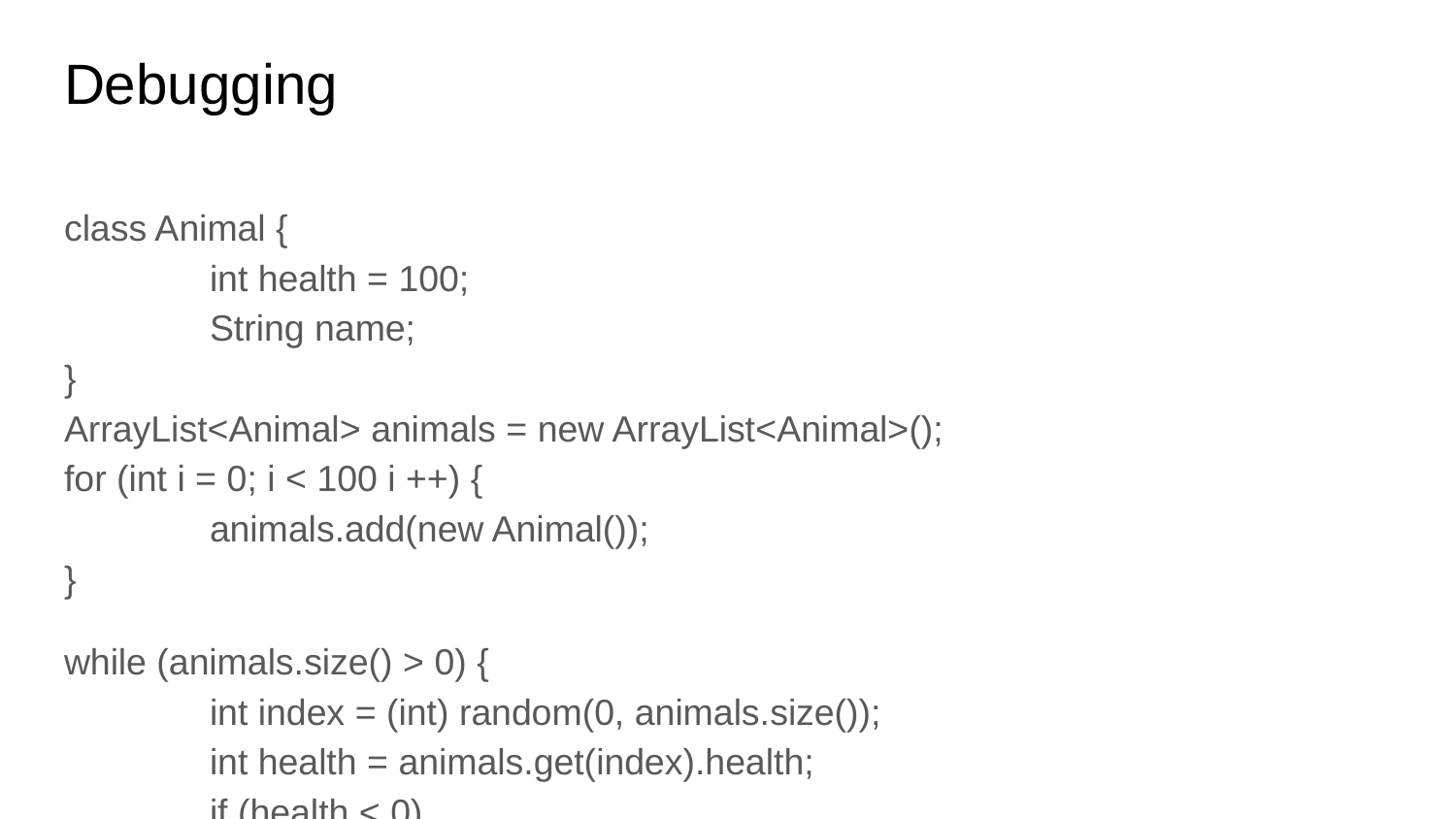

# Debugging
class Animal {
	int health = 100;
	String name;
}
ArrayList<Animal> animals = new ArrayList<Animal>();
for (int i = 0; i < 100 i ++) {
	animals.add(new Animal());
}
while (animals.size() > 0) {
	int index = (int) random(0, animals.size());
	int health = animals.get(index).health;
	if (health < 0)
		animals.remove(index);
	else
		health --;
}